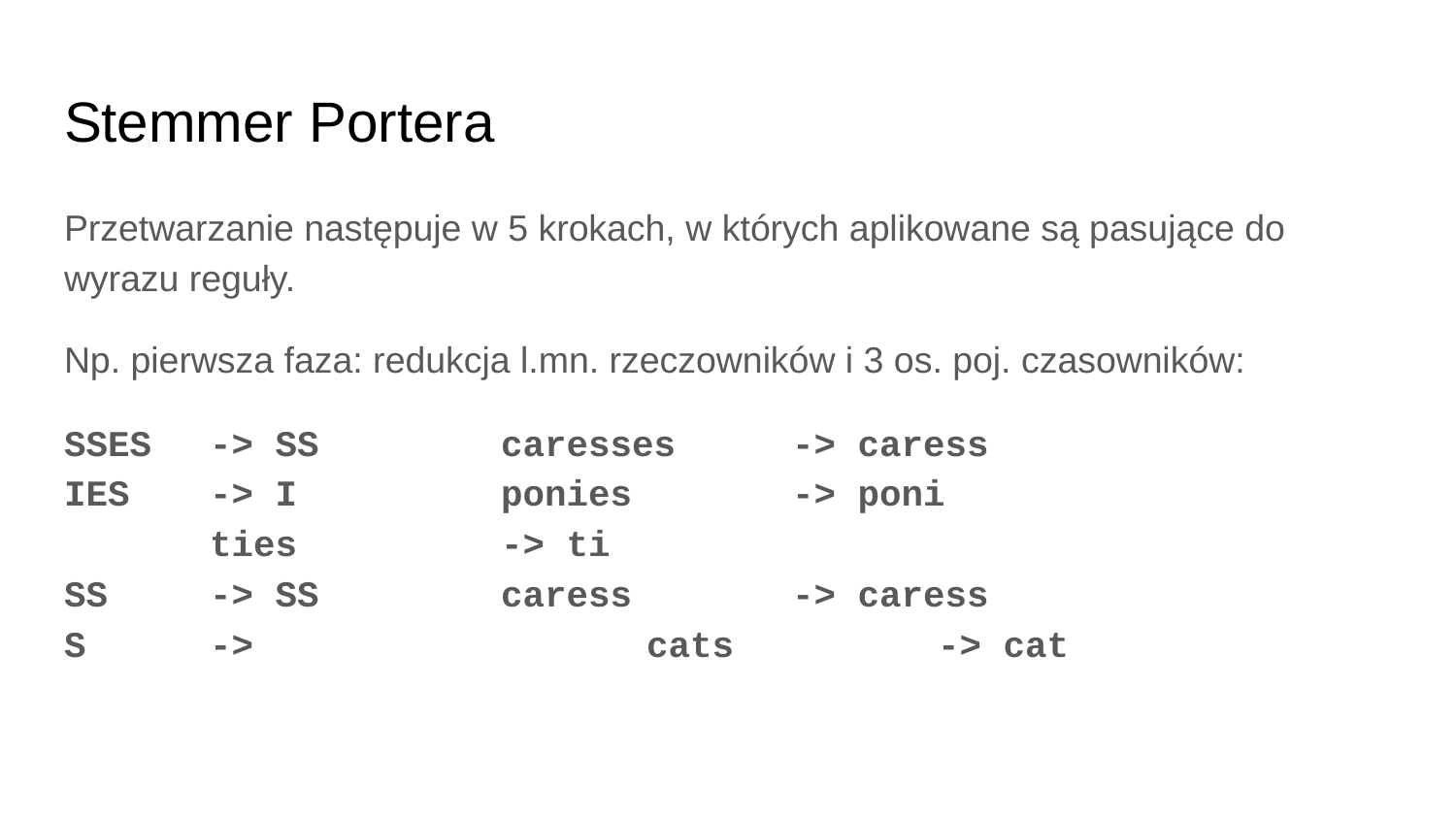

# Stemmer Portera
Przetwarzanie następuje w 5 krokach, w których aplikowane są pasujące do wyrazu reguły.
Np. pierwsza faza: redukcja l.mn. rzeczowników i 3 os. poj. czasowników:
SSES 	-> SS		caresses 	-> caress
IES	-> I		ponies		-> poni
	ties		-> ti
SS	-> SS		caress		-> caress
S	->			cats		-> cat